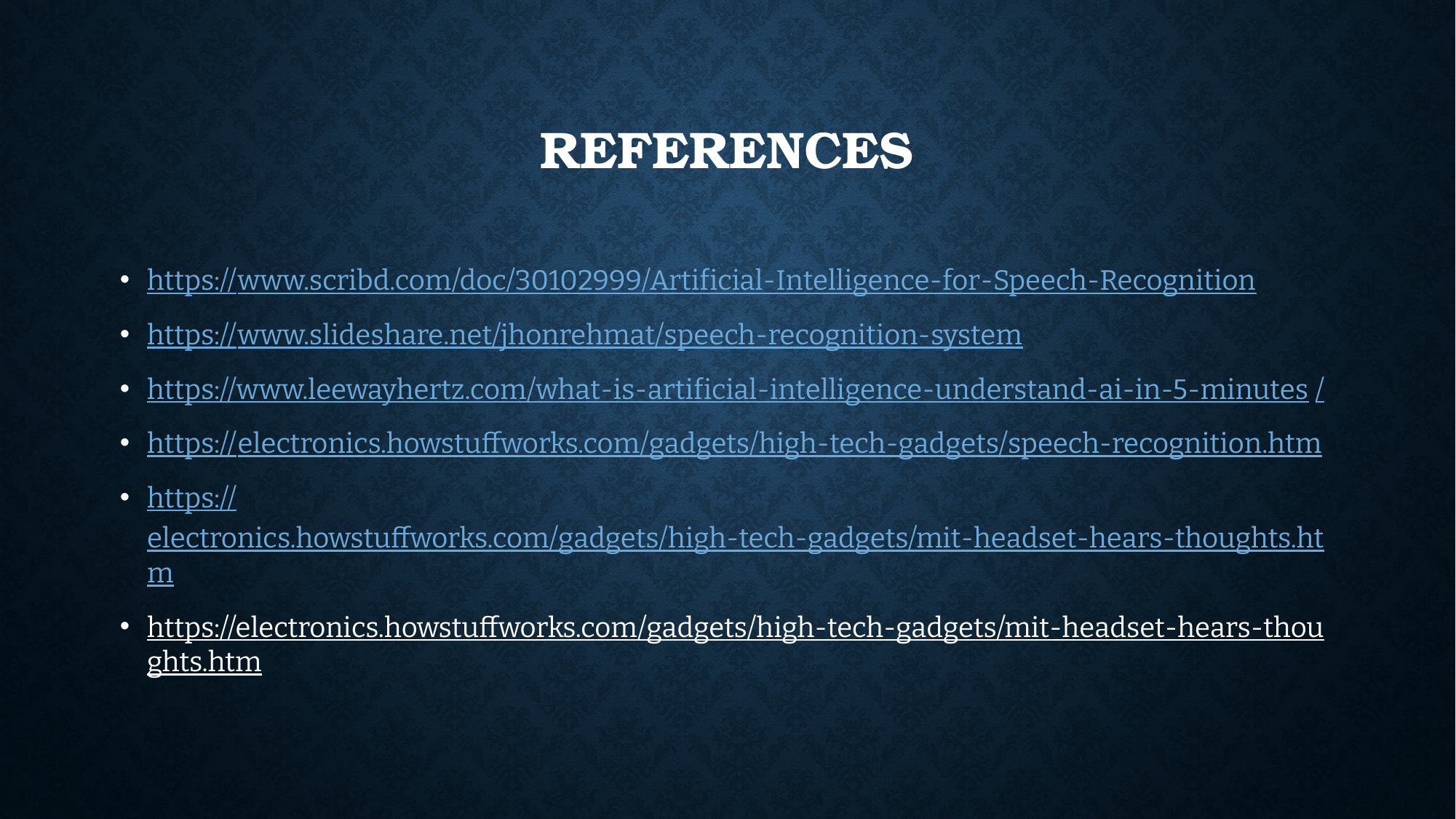

# references
https://www.scribd.com/doc/30102999/Artificial-Intelligence-for-Speech-Recognition
https://www.slideshare.net/jhonrehmat/speech-recognition-system
https://www.leewayhertz.com/what-is-artificial-intelligence-understand-ai-in-5-minutes/
https://electronics.howstuffworks.com/gadgets/high-tech-gadgets/speech-recognition.htm
https://electronics.howstuffworks.com/gadgets/high-tech-gadgets/mit-headset-hears-thoughts.htm
https://electronics.howstuffworks.com/gadgets/high-tech-gadgets/mit-headset-hears-thoughts.htm